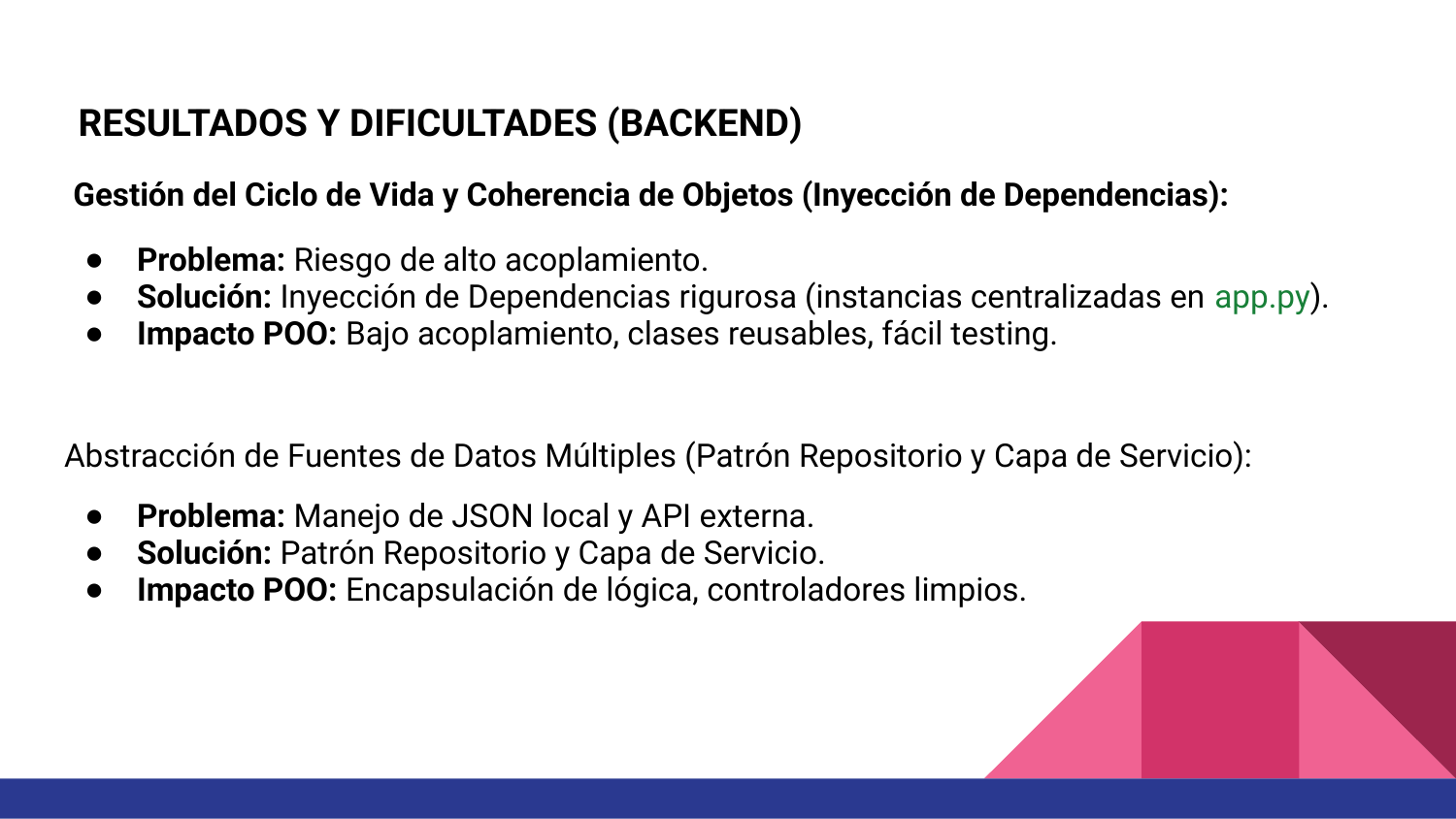

# RESULTADOS Y DIFICULTADES (BACKEND)
 Gestión del Ciclo de Vida y Coherencia de Objetos (Inyección de Dependencias):
Problema: Riesgo de alto acoplamiento.
Solución: Inyección de Dependencias rigurosa (instancias centralizadas en app.py).
Impacto POO: Bajo acoplamiento, clases reusables, fácil testing.

Abstracción de Fuentes de Datos Múltiples (Patrón Repositorio y Capa de Servicio):
Problema: Manejo de JSON local y API externa.
Solución: Patrón Repositorio y Capa de Servicio.
Impacto POO: Encapsulación de lógica, controladores limpios.